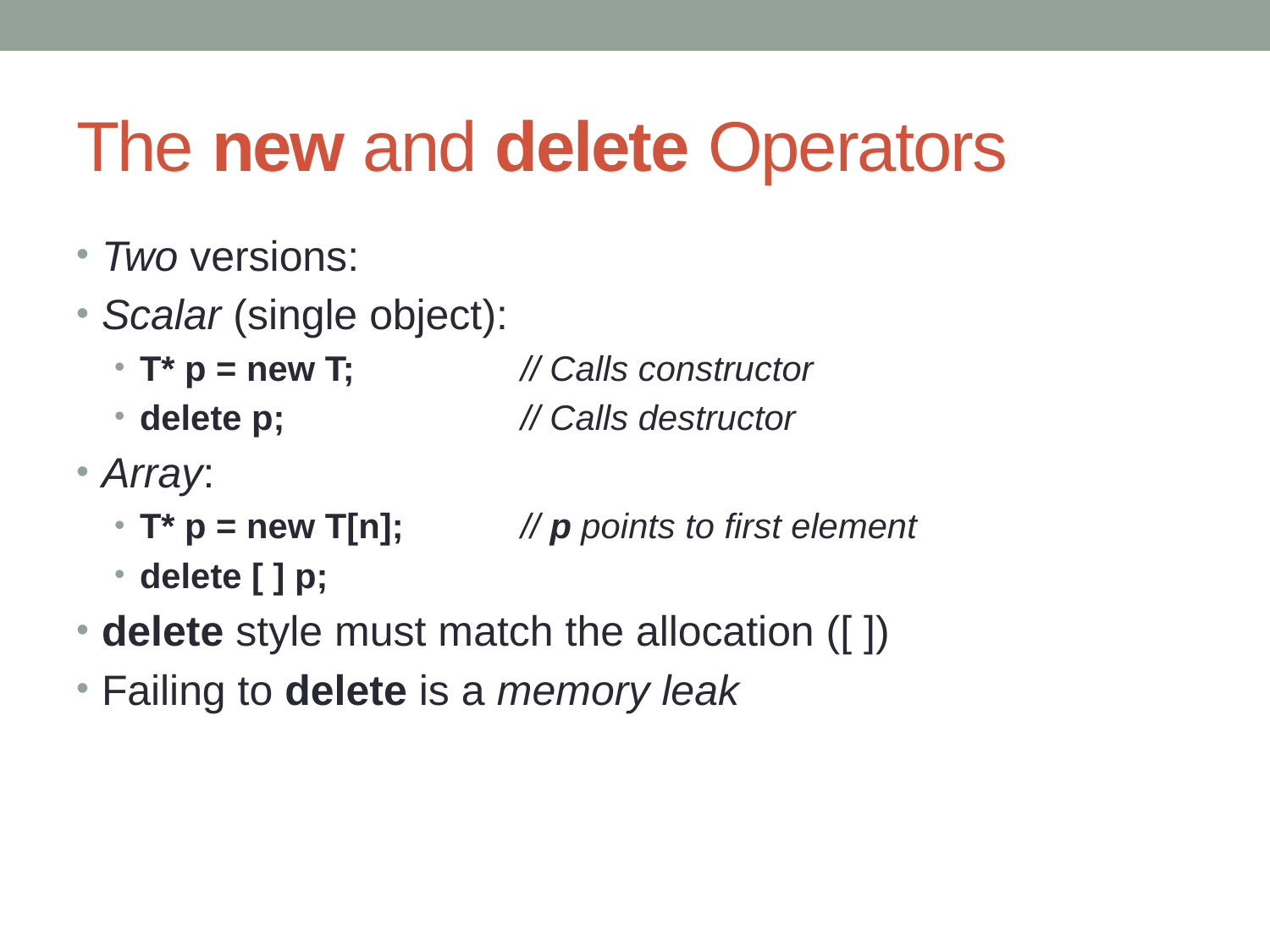

# The new and delete Operators
Two versions:
Scalar (single object):
T* p = new T;		// Calls constructor
delete p;		// Calls destructor
Array:
T* p = new T[n];	// p points to first element
delete [ ] p;
delete style must match the allocation ([ ])
Failing to delete is a memory leak